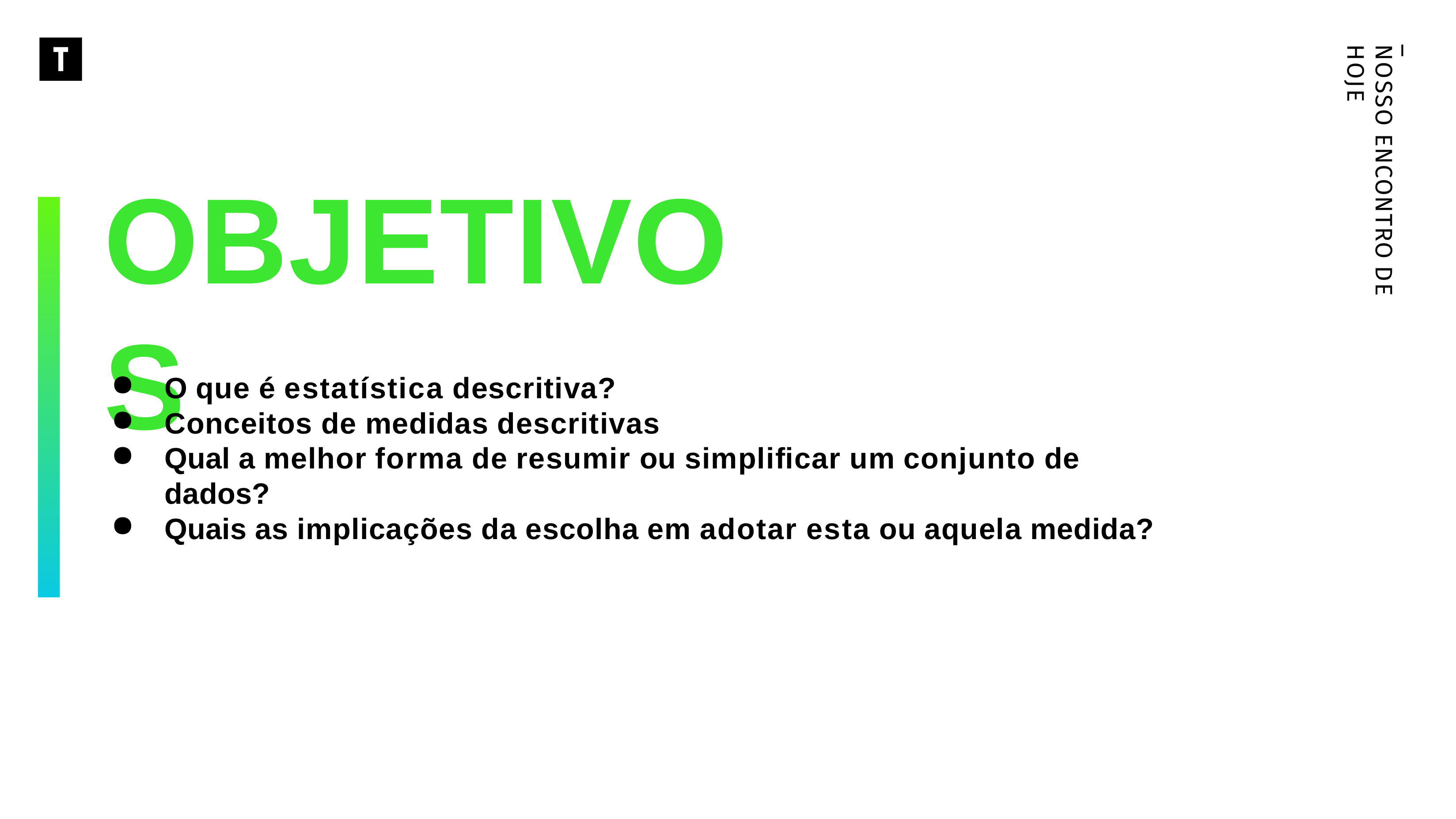

_
NOSSO ENCONTRO DE HOJE
# OBJETIVOS

O que é estatística descritiva?
Conceitos de medidas descritivas
Qual a melhor forma de resumir ou simpliﬁcar um conjunto de dados?
Quais as implicações da escolha em adotar esta ou aquela medida?